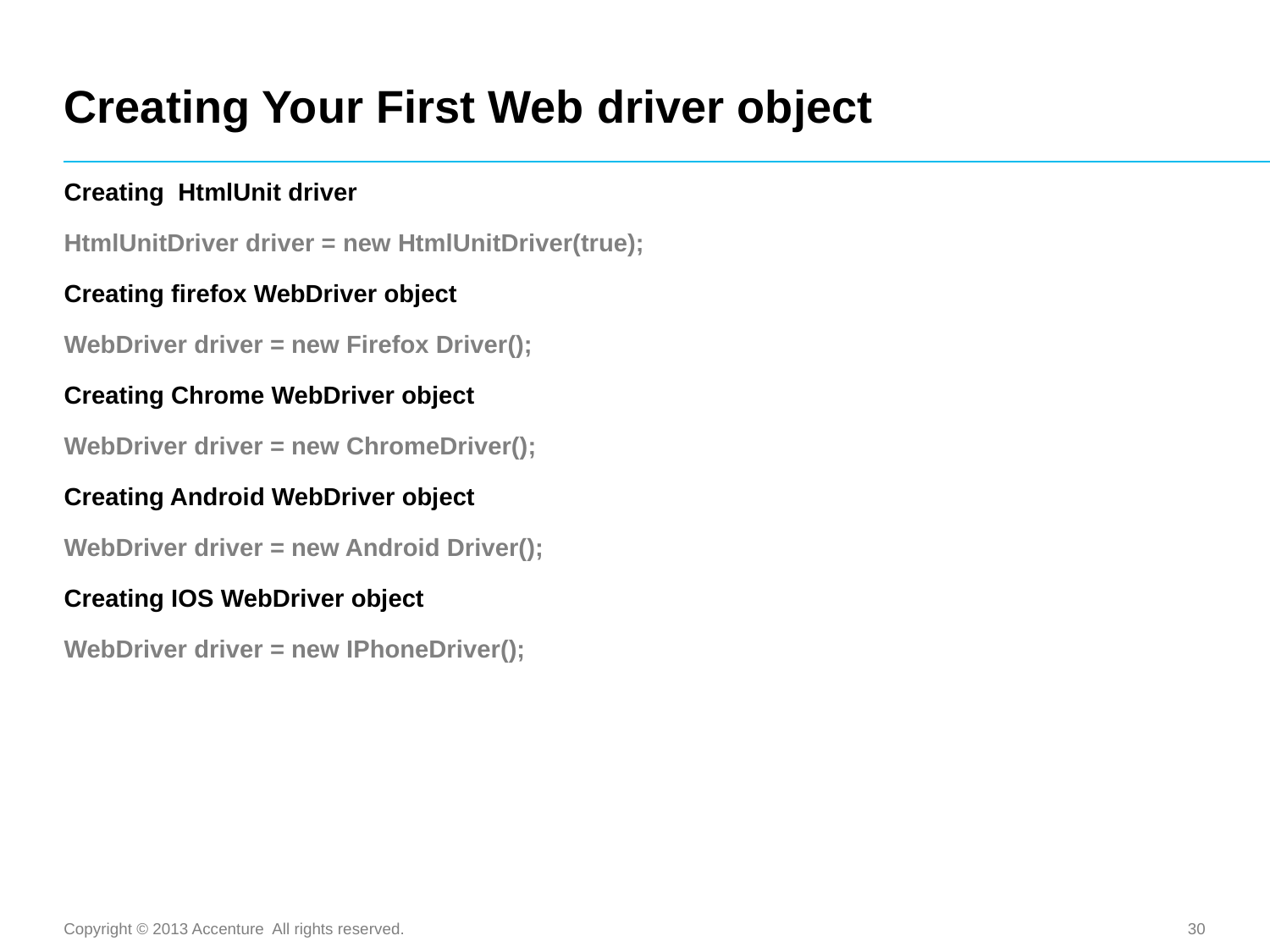

# Creating Your First Web driver object
Creating  HtmlUnit driver
HtmlUnitDriver driver = new HtmlUnitDriver(true);
Creating firefox WebDriver object
WebDriver driver = new Firefox Driver();
Creating Chrome WebDriver object
WebDriver driver = new ChromeDriver();
Creating Android WebDriver object
WebDriver driver = new Android Driver();
Creating IOS WebDriver object
WebDriver driver = new IPhoneDriver();